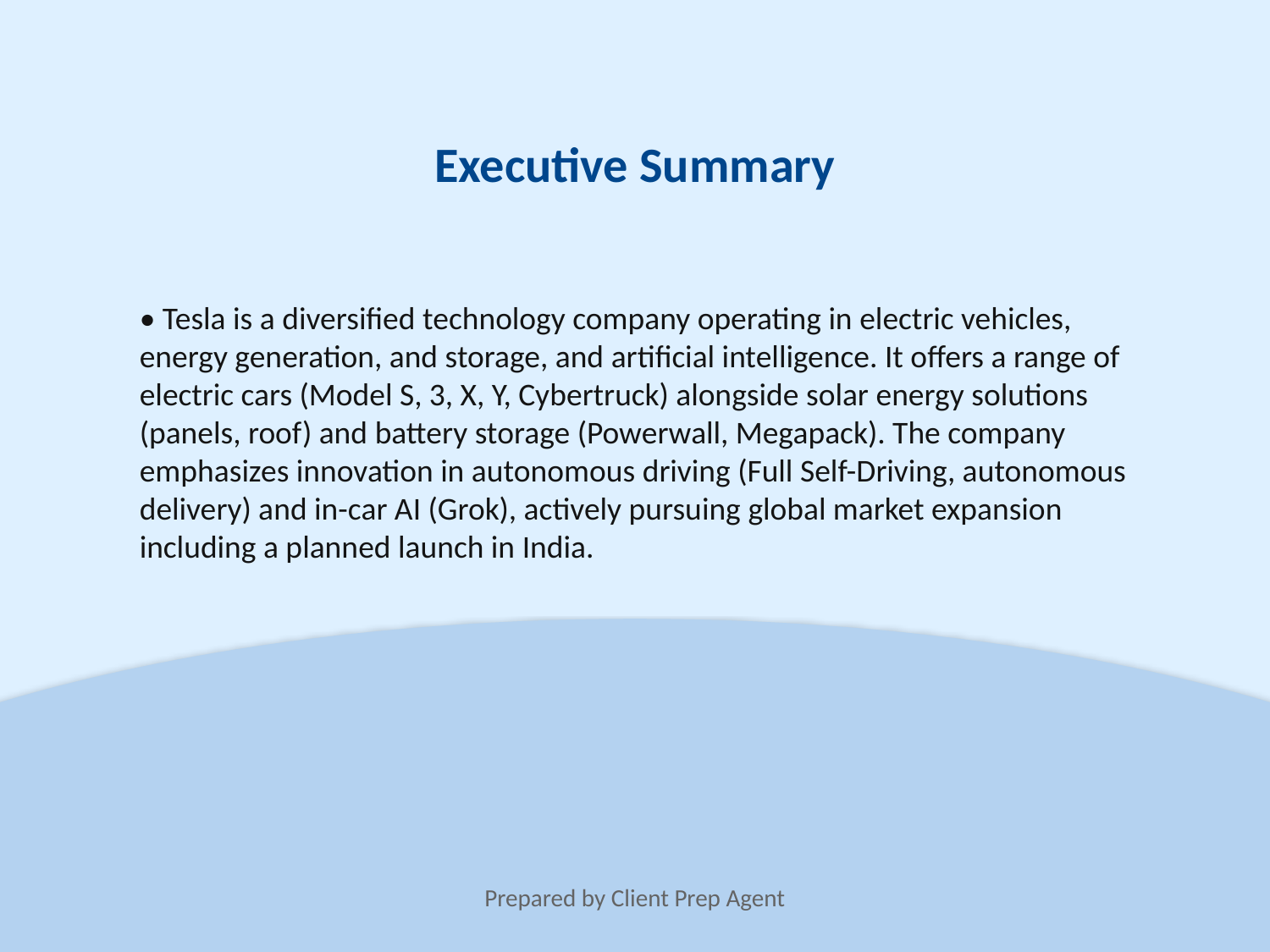

Executive Summary

• Tesla is a diversified technology company operating in electric vehicles, energy generation, and storage, and artificial intelligence. It offers a range of electric cars (Model S, 3, X, Y, Cybertruck) alongside solar energy solutions (panels, roof) and battery storage (Powerwall, Megapack). The company emphasizes innovation in autonomous driving (Full Self-Driving, autonomous delivery) and in-car AI (Grok), actively pursuing global market expansion including a planned launch in India.

Prepared by Client Prep Agent